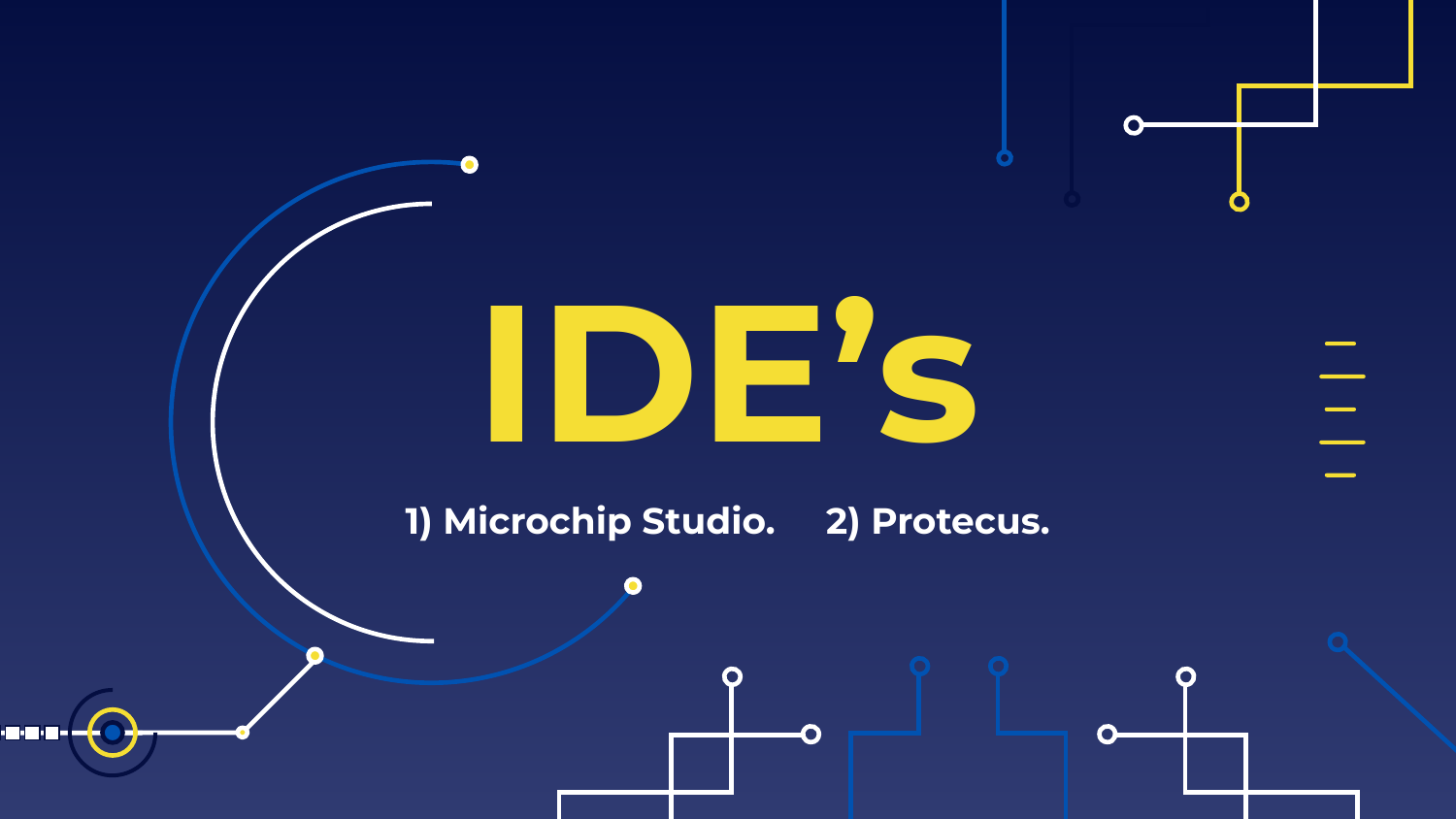

# IDE’s
1) Microchip Studio.     2) Protecus.